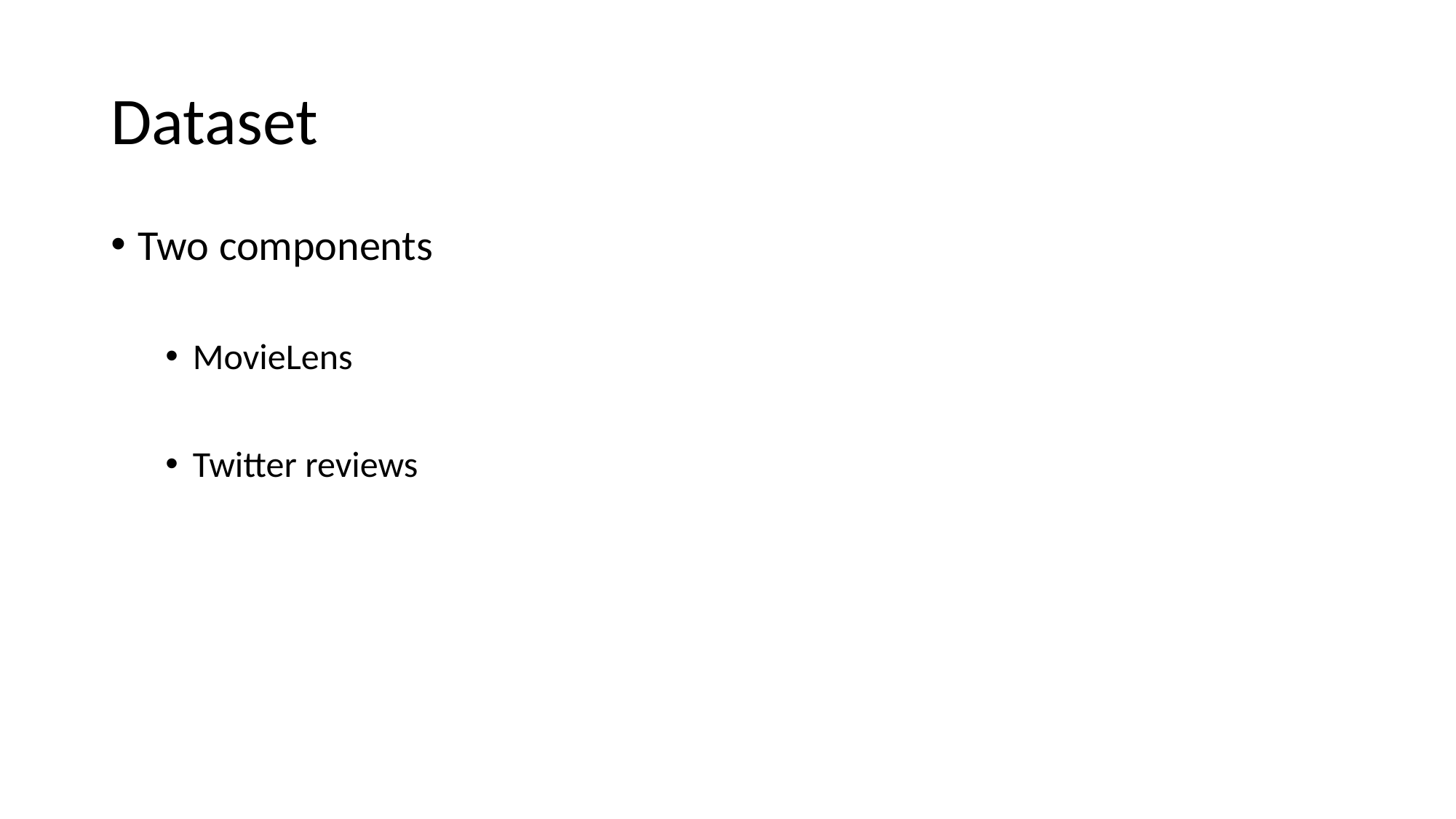

# Dataset
Two components

MovieLens

Twitter reviews